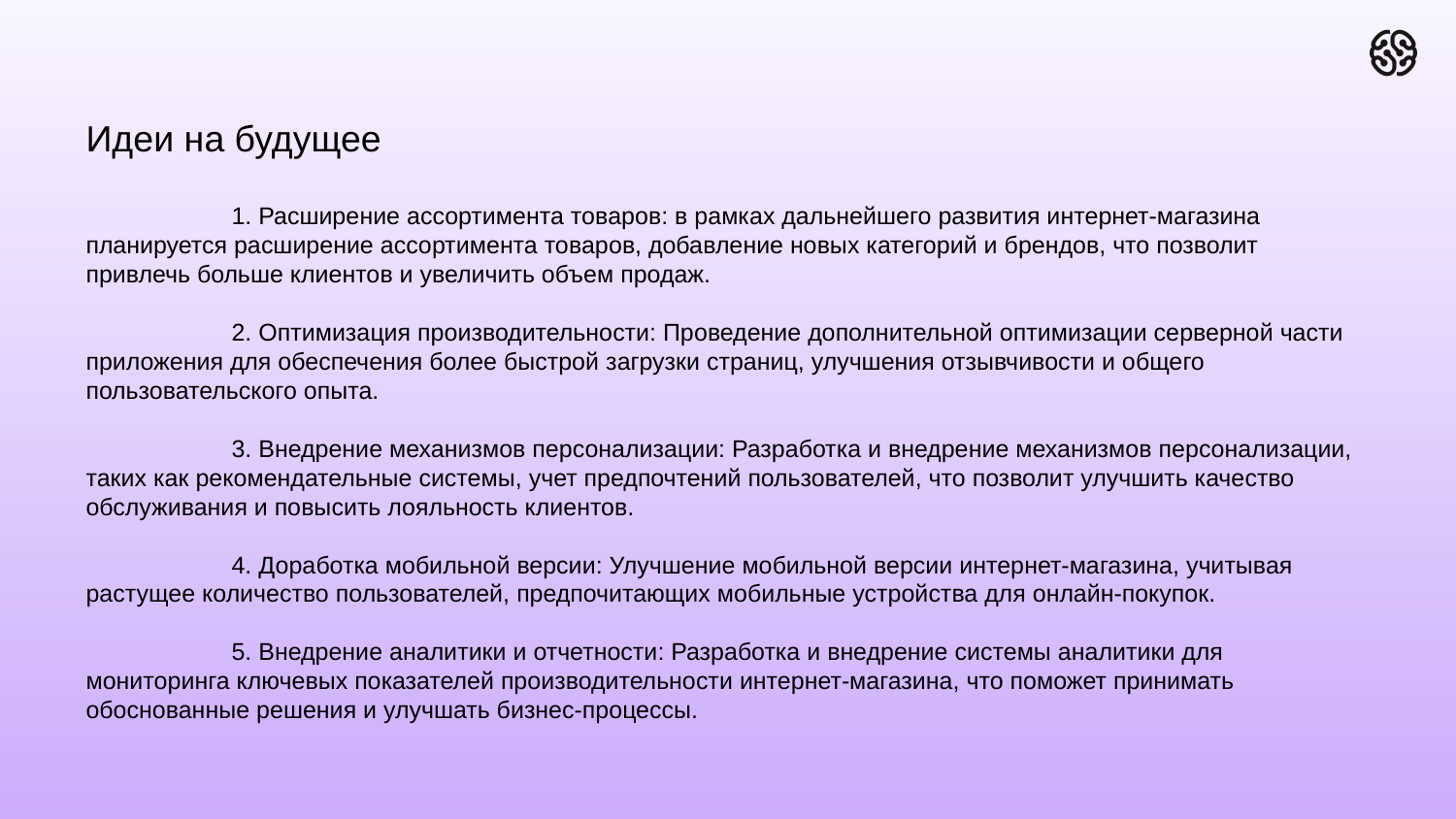

# Идеи на будущее
	1. Расширение ассортимента товаров: в рамках дальнейшего развития интернет-магазина планируется расширение ассортимента товаров, добавление новых категорий и брендов, что позволит привлечь больше клиентов и увеличить объем продаж.

	2. Оптимизация производительности: Проведение дополнительной оптимизации серверной части приложения для обеспечения более быстрой загрузки страниц, улучшения отзывчивости и общего пользовательского опыта.

	3. Внедрение механизмов персонализации: Разработка и внедрение механизмов персонализации, таких как рекомендательные системы, учет предпочтений пользователей, что позволит улучшить качество обслуживания и повысить лояльность клиентов.

	4. Доработка мобильной версии: Улучшение мобильной версии интернет-магазина, учитывая растущее количество пользователей, предпочитающих мобильные устройства для онлайн-покупок.

	5. Внедрение аналитики и отчетности: Разработка и внедрение системы аналитики для мониторинга ключевых показателей производительности интернет-магазина, что поможет принимать обоснованные решения и улучшать бизнес-процессы.